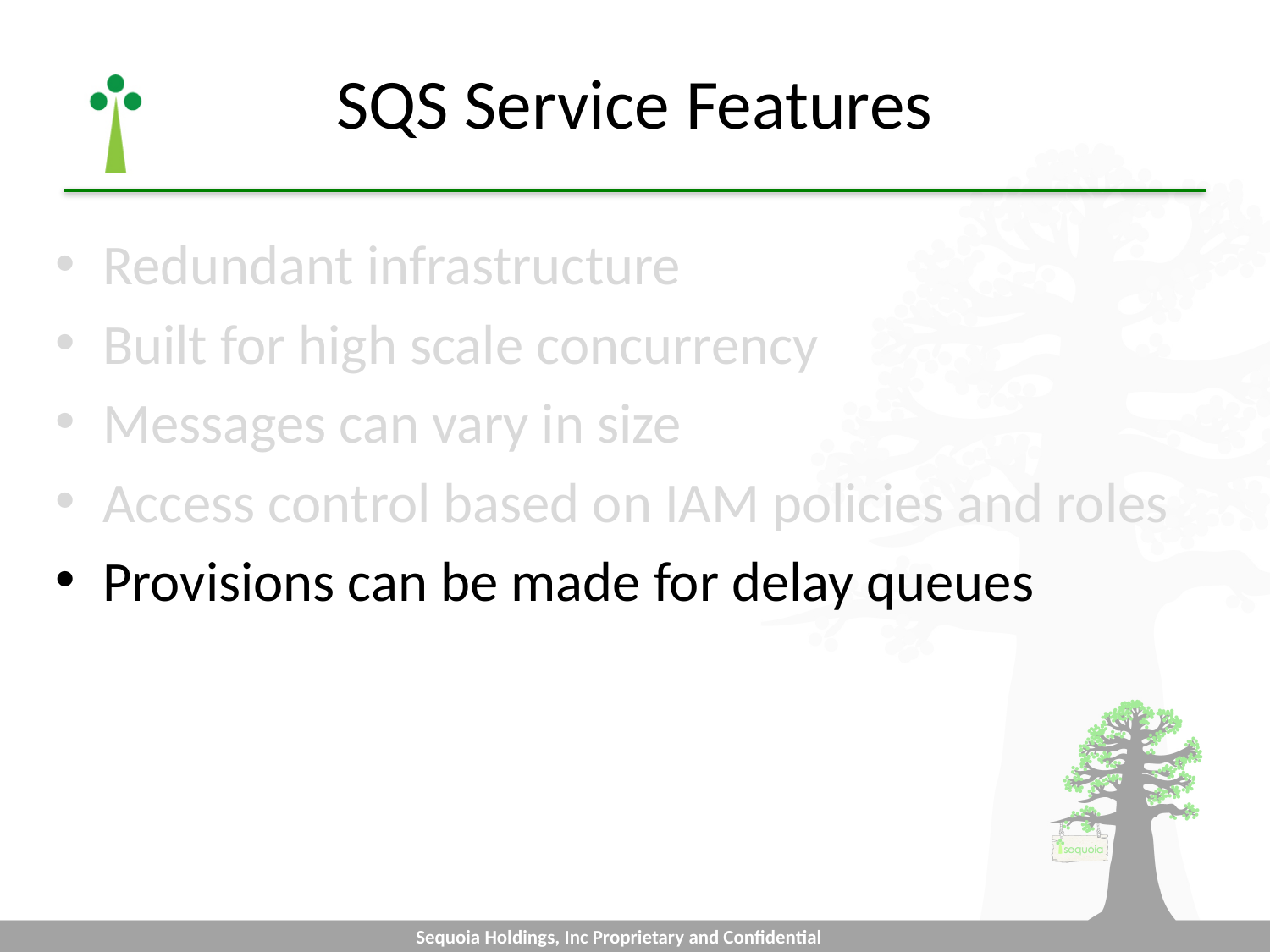

# SQS Service Features
Redundant infrastructure
Built for high scale concurrency
Messages can vary in size
Access control based on IAM policies and roles
Provisions can be made for delay queues

Sequoia Holdings, Inc Proprietary and Confidential